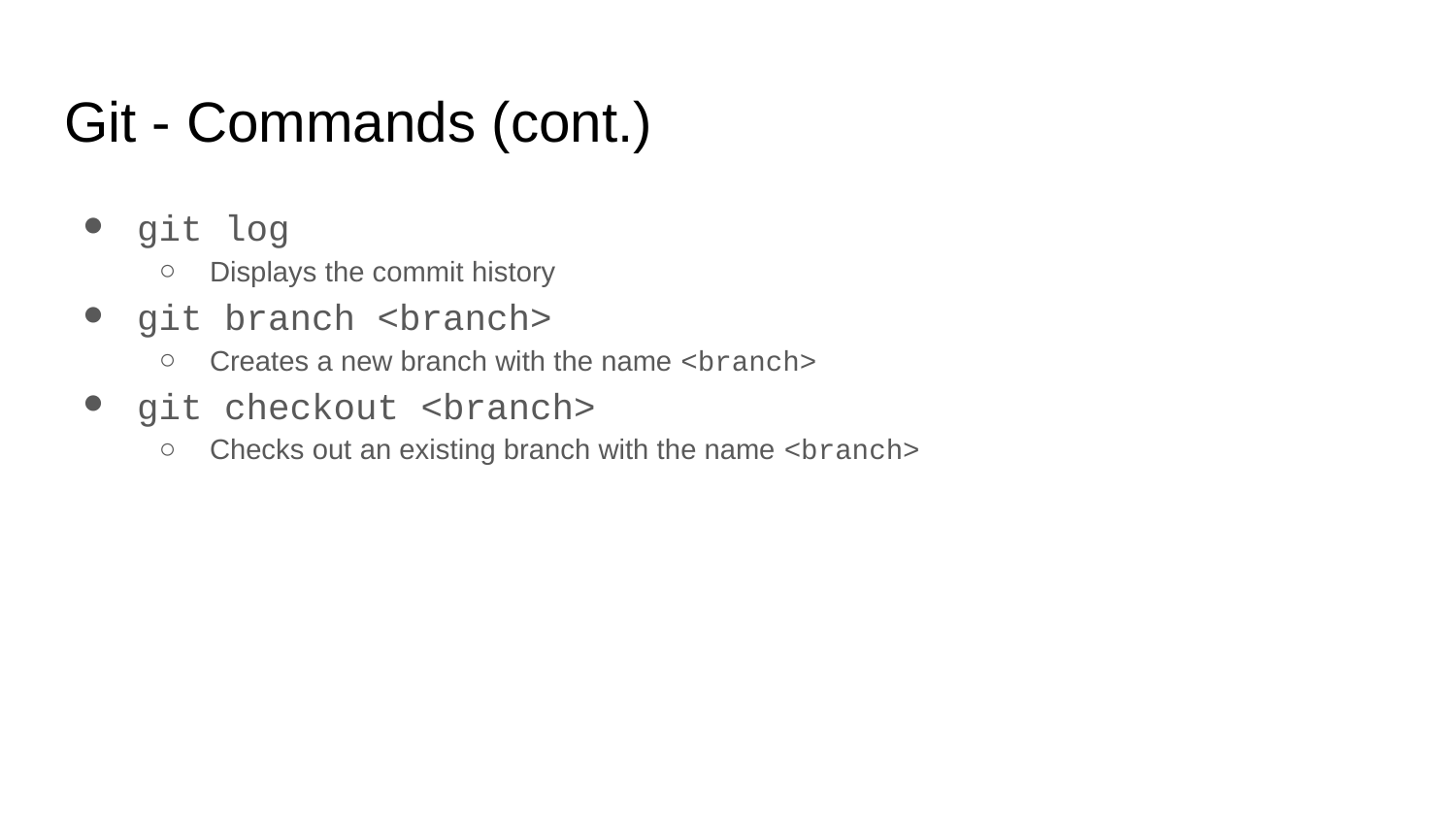

# Git - Commands (cont.)
git log
Displays the commit history
git branch <branch>
Creates a new branch with the name <branch>
git checkout <branch>
Checks out an existing branch with the name <branch>